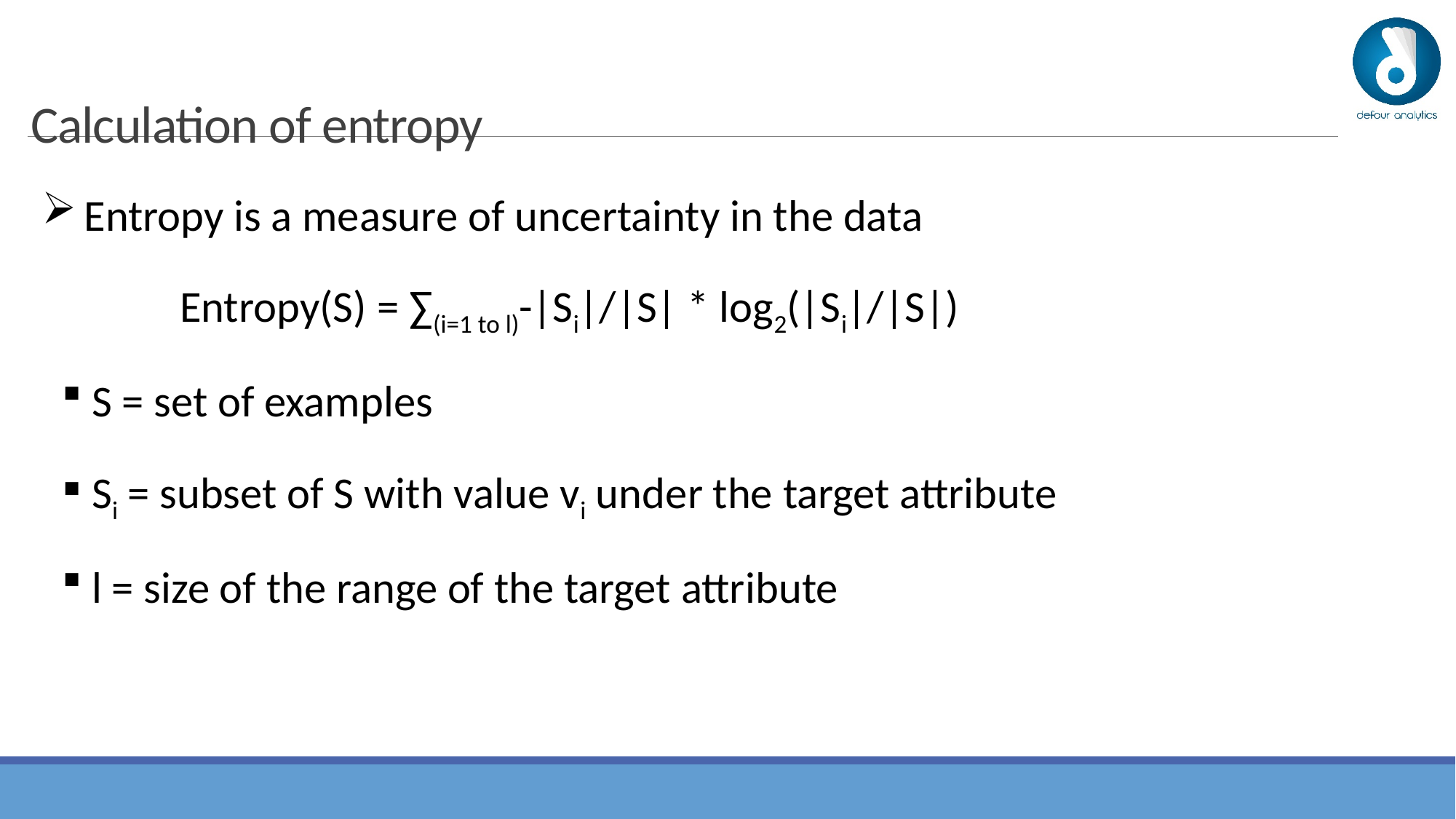

# Calculation of entropy
 Entropy is a measure of uncertainty in the data
           Entropy(S) = ∑(i=1 to l)-|Si|/|S| * log2(|Si|/|S|)
 S = set of examples
 Si = subset of S with value vi under the target attribute
 l = size of the range of the target attribute